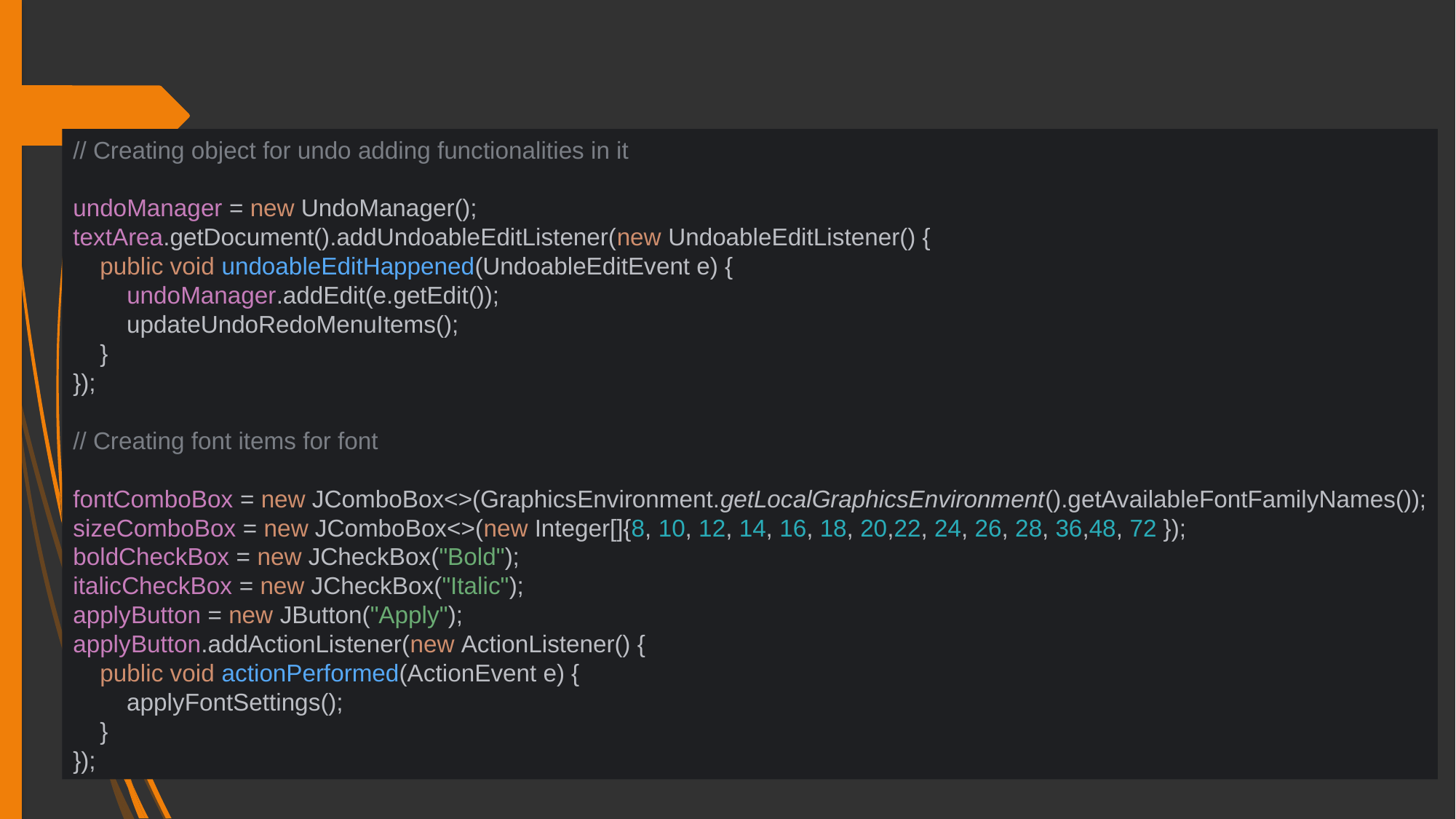

// Creating object for undo adding functionalities in it
undoManager = new UndoManager();
textArea.getDocument().addUndoableEditListener(new UndoableEditListener() {
    public void undoableEditHappened(UndoableEditEvent e) {
        undoManager.addEdit(e.getEdit());
        updateUndoRedoMenuItems();
    }
});
// Creating font items for font
fontComboBox = new JComboBox<>(GraphicsEnvironment.getLocalGraphicsEnvironment().getAvailableFontFamilyNames());
sizeComboBox = new JComboBox<>(new Integer[]{8, 10, 12, 14, 16, 18, 20,22, 24, 26, 28, 36,48, 72 });
boldCheckBox = new JCheckBox("Bold");
italicCheckBox = new JCheckBox("Italic");
applyButton = new JButton("Apply");
applyButton.addActionListener(new ActionListener() {
    public void actionPerformed(ActionEvent e) {
        applyFontSettings();
    }
});